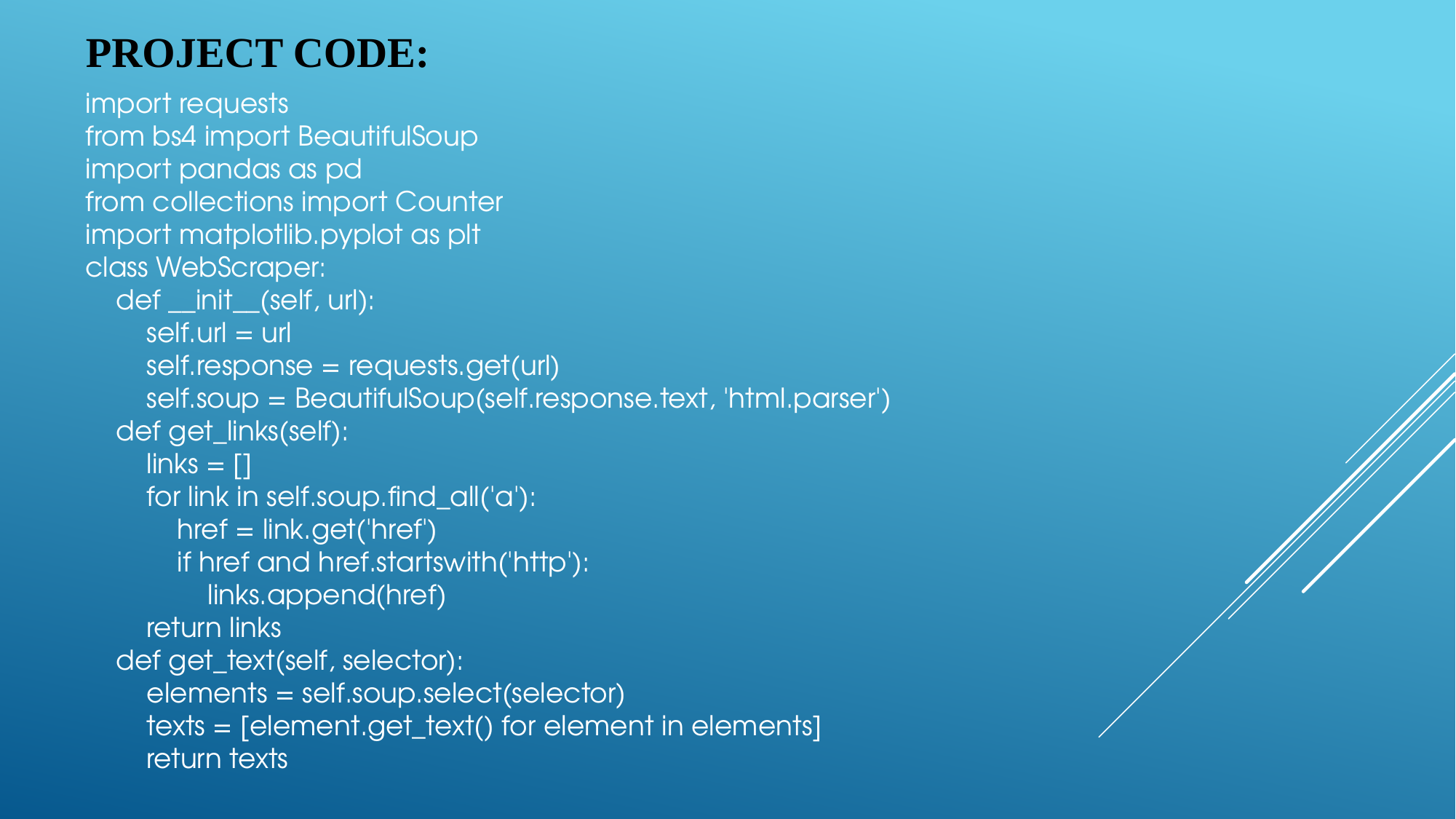

# PROJECT CODE:
import requests
from bs4 import BeautifulSoup
import pandas as pd
from collections import Counter
import matplotlib.pyplot as plt
class WebScraper:
    def __init__(self, url):
        self.url = url
        self.response = requests.get(url)
        self.soup = BeautifulSoup(self.response.text, 'html.parser')
    def get_links(self):
        links = []
        for link in self.soup.find_all('a'):
            href = link.get('href')
            if href and href.startswith('http'):
                links.append(href)
        return links
    def get_text(self, selector):
        elements = self.soup.select(selector)
        texts = [element.get_text() for element in elements]
        return texts